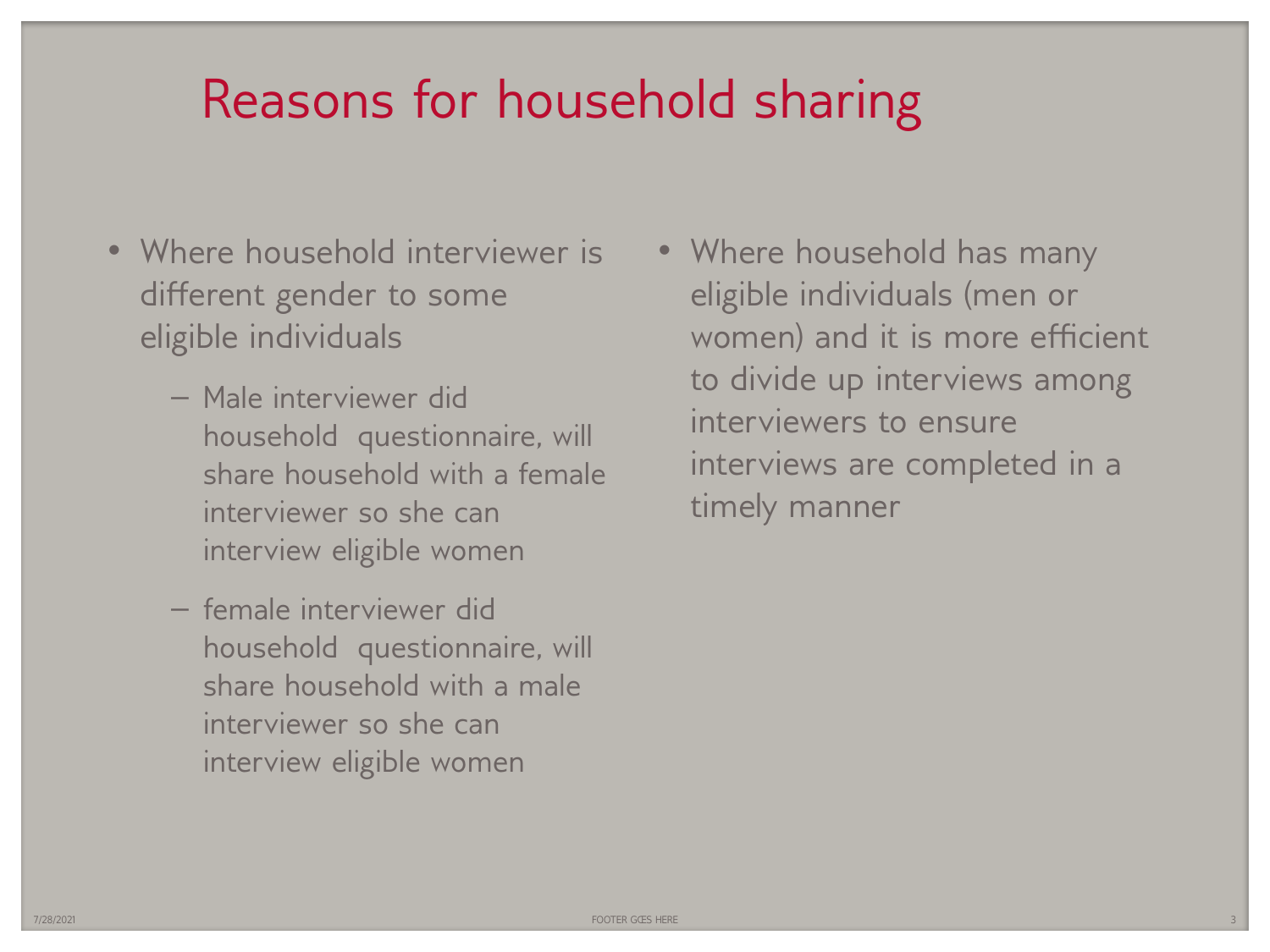

# Reasons for household sharing
Where household interviewer is different gender to some eligible individuals
Male interviewer did household  questionnaire, will share household with a female interviewer so she can interview eligible women
female interviewer did household  questionnaire, will share household with a male interviewer so she can interview eligible women

Where household has many eligible individuals (men or women) and it is more efficient to divide up interviews among interviewers to ensure interviews are completed in a timely manner

7/28/2021
FOOTER GOES HERE
3